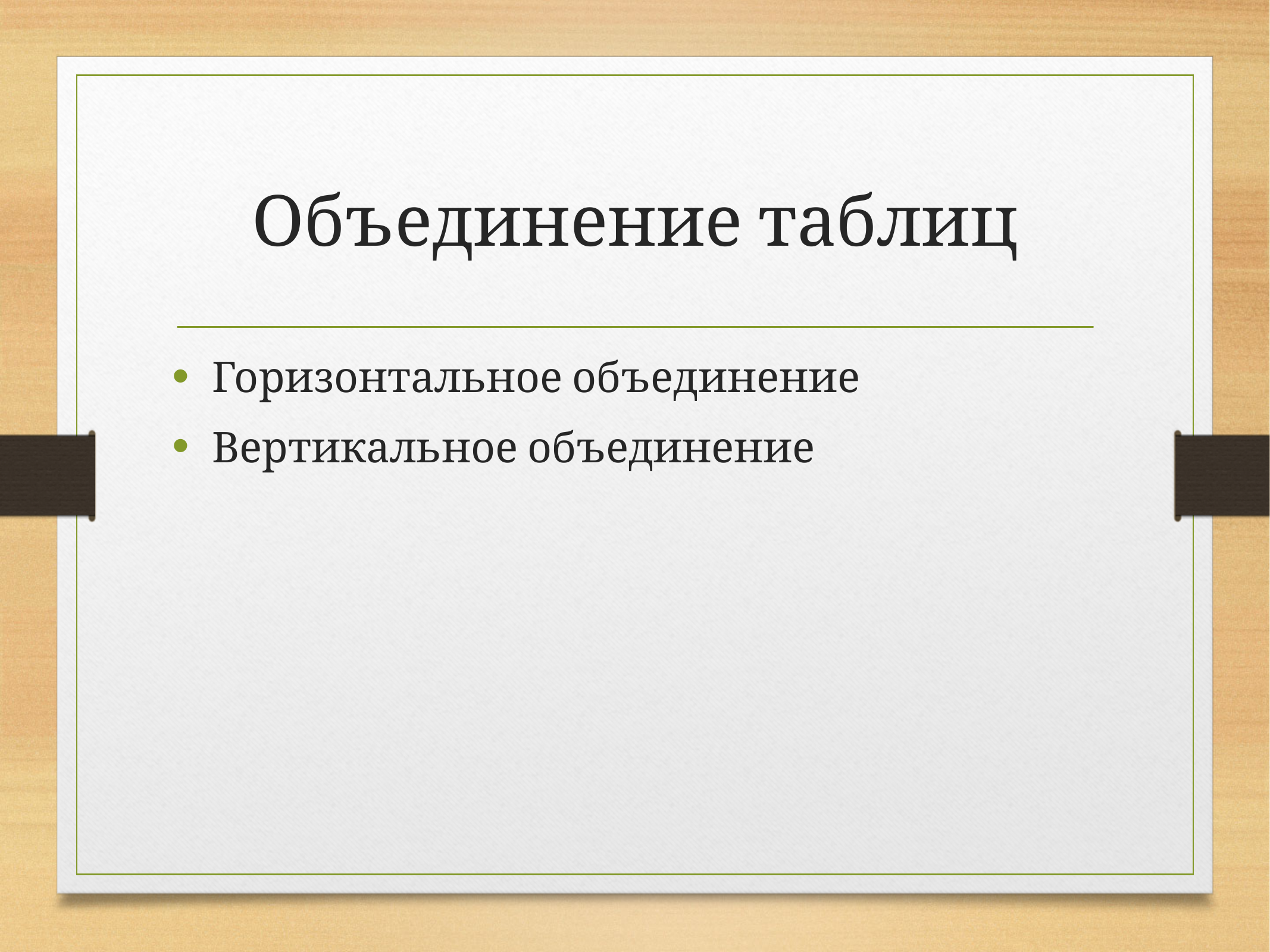

# Объединение таблиц
Горизонтальное объединение
Вертикальное объединение